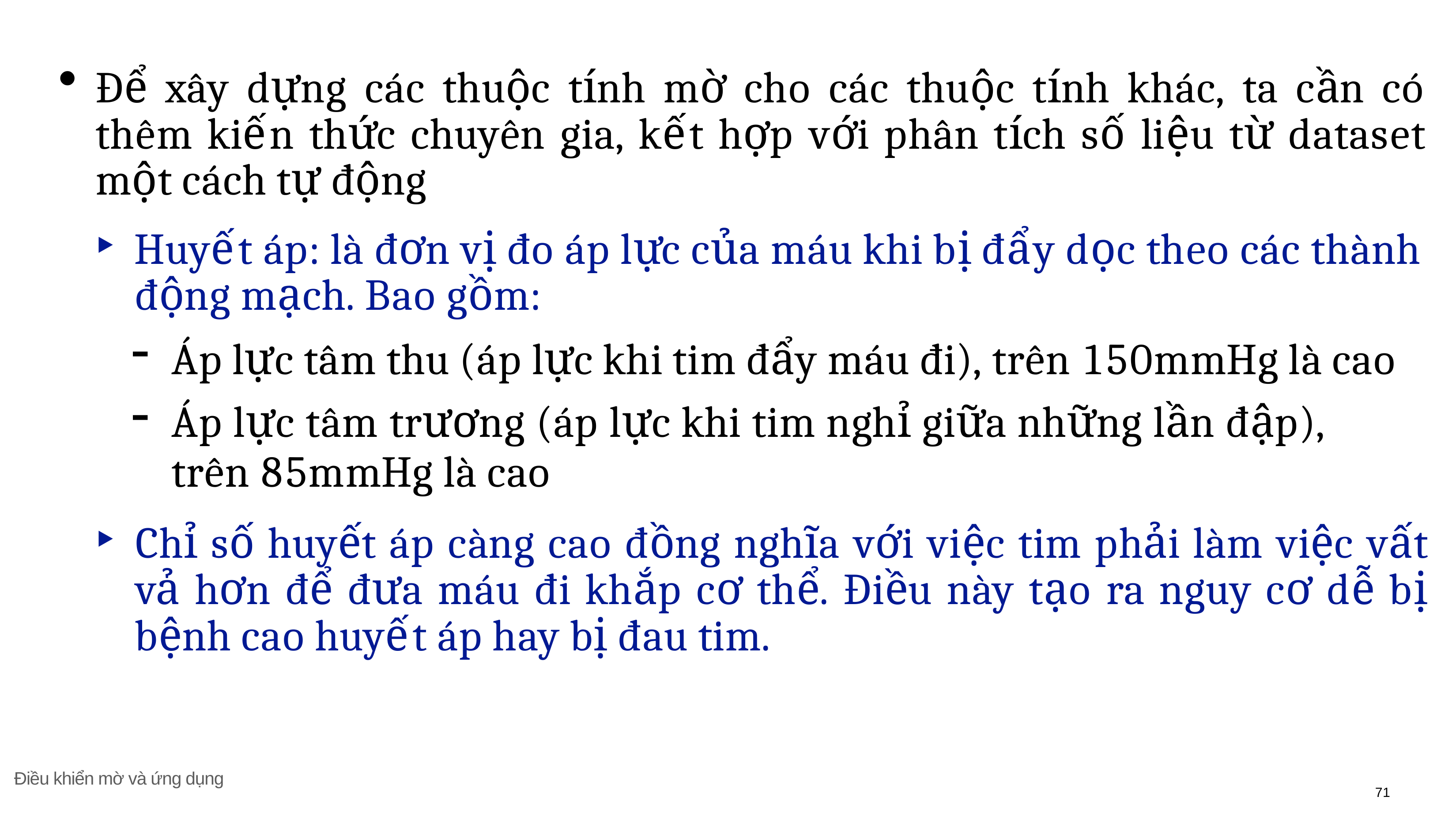

Để xây dựng các thuộc tı́nh mờ cho các thuộc tı́nh khác, ta cần có thêm kiến thức chuyên gia, kết hợp với phân tı́ch số liệu từ dataset một cách tự động
Huyết áp: là đơn vị đo áp lực của máu khi bị đẩy dọc theo các thành động mạch. Bao gồm:
Áp lực tâm thu (áp lực khi tim đẩy máu đi), trên 150mmHg là cao
Áp lực tâm trương (áp lực khi tim nghı̉ giữa những lần đập), trên 85mmHg là cao
Chı̉ số huyết áp càng cao đồng nghı̃a với việc tim phải làm việc vất vả hơn để đưa máu đi khắp cơ thể. Điều này tạo ra nguy cơ dễ bị bệnh cao huyết áp hay bị đau tim.
Điều khiển mờ và ứng dụng
71